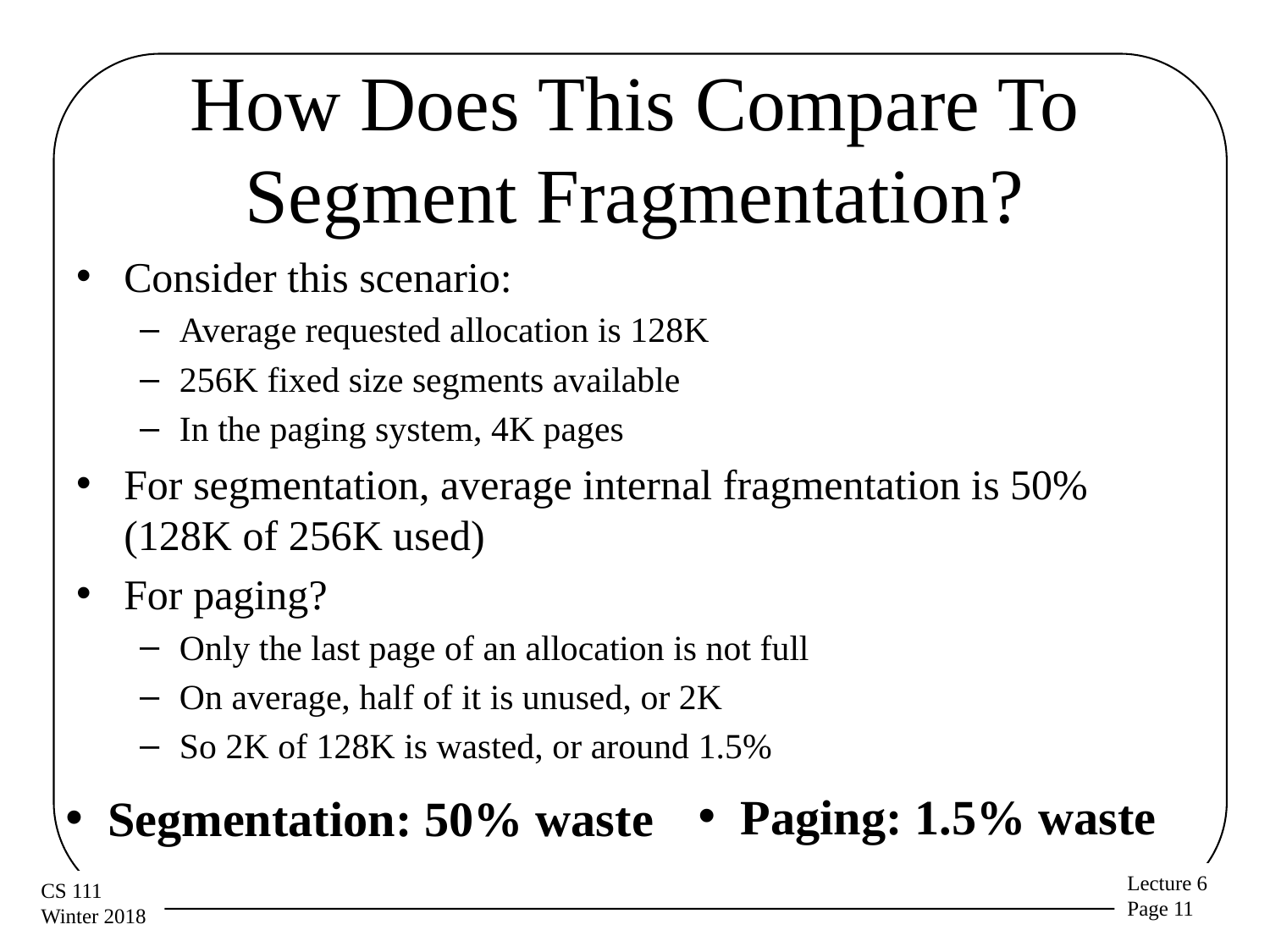

# How Does This Compare To Segment Fragmentation?
Consider this scenario:
Average requested allocation is 128K
256K fixed size segments available
In the paging system, 4K pages
For segmentation, average internal fragmentation is 50% (128K of 256K used)
For paging?
Only the last page of an allocation is not full
On average, half of it is unused, or 2K
So 2K of 128K is wasted, or around 1.5%
 Paging: 1.5% waste
 Segmentation: 50% waste